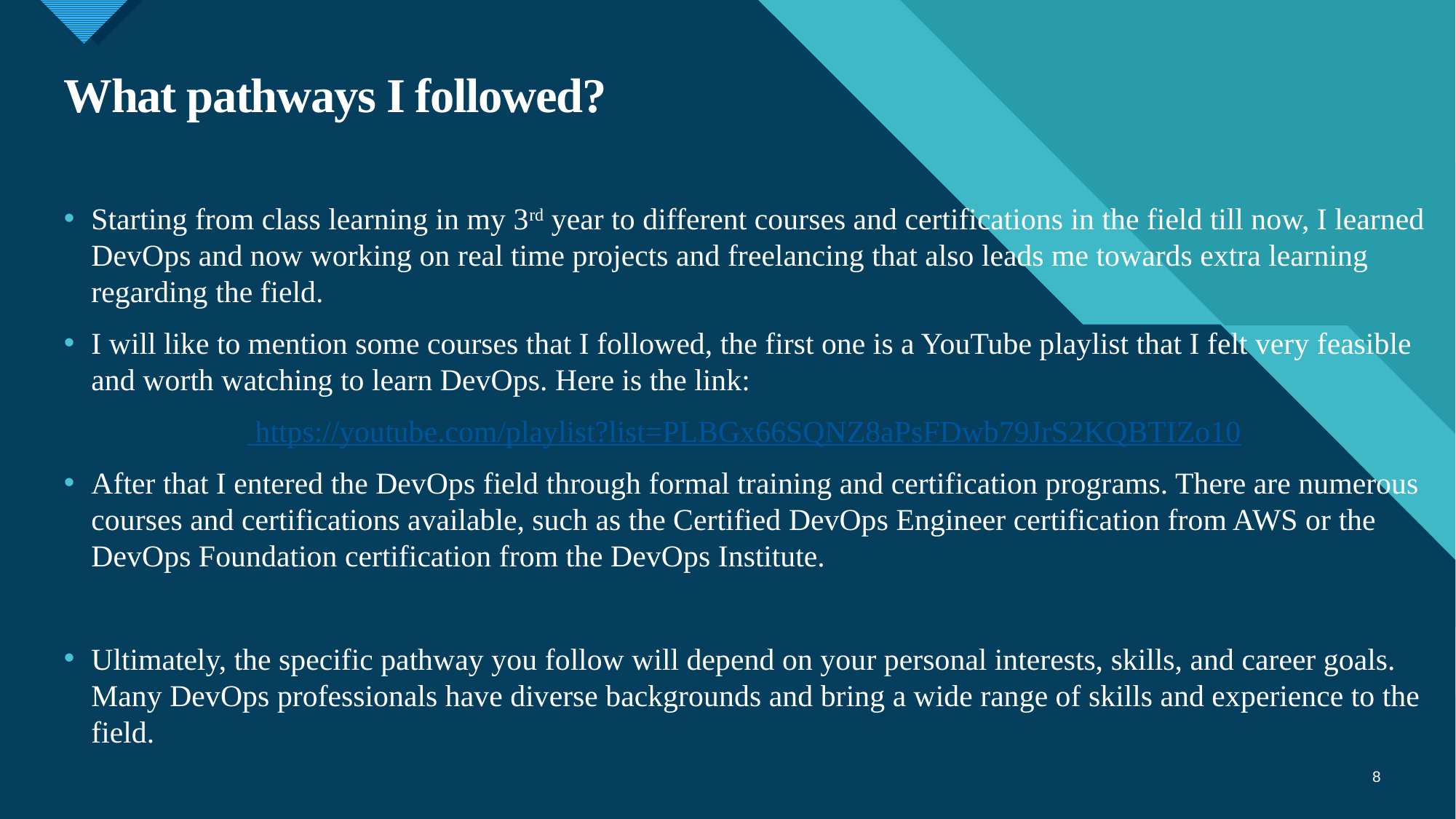

# What pathways I followed?
Starting from class learning in my 3rd year to different courses and certifications in the field till now, I learned DevOps and now working on real time projects and freelancing that also leads me towards extra learning regarding the field.
I will like to mention some courses that I followed, the first one is a YouTube playlist that I felt very feasible and worth watching to learn DevOps. Here is the link:
 https://youtube.com/playlist?list=PLBGx66SQNZ8aPsFDwb79JrS2KQBTIZo10
After that I entered the DevOps field through formal training and certification programs. There are numerous courses and certifications available, such as the Certified DevOps Engineer certification from AWS or the DevOps Foundation certification from the DevOps Institute.

Ultimately, the specific pathway you follow will depend on your personal interests, skills, and career goals. Many DevOps professionals have diverse backgrounds and bring a wide range of skills and experience to the field.
8